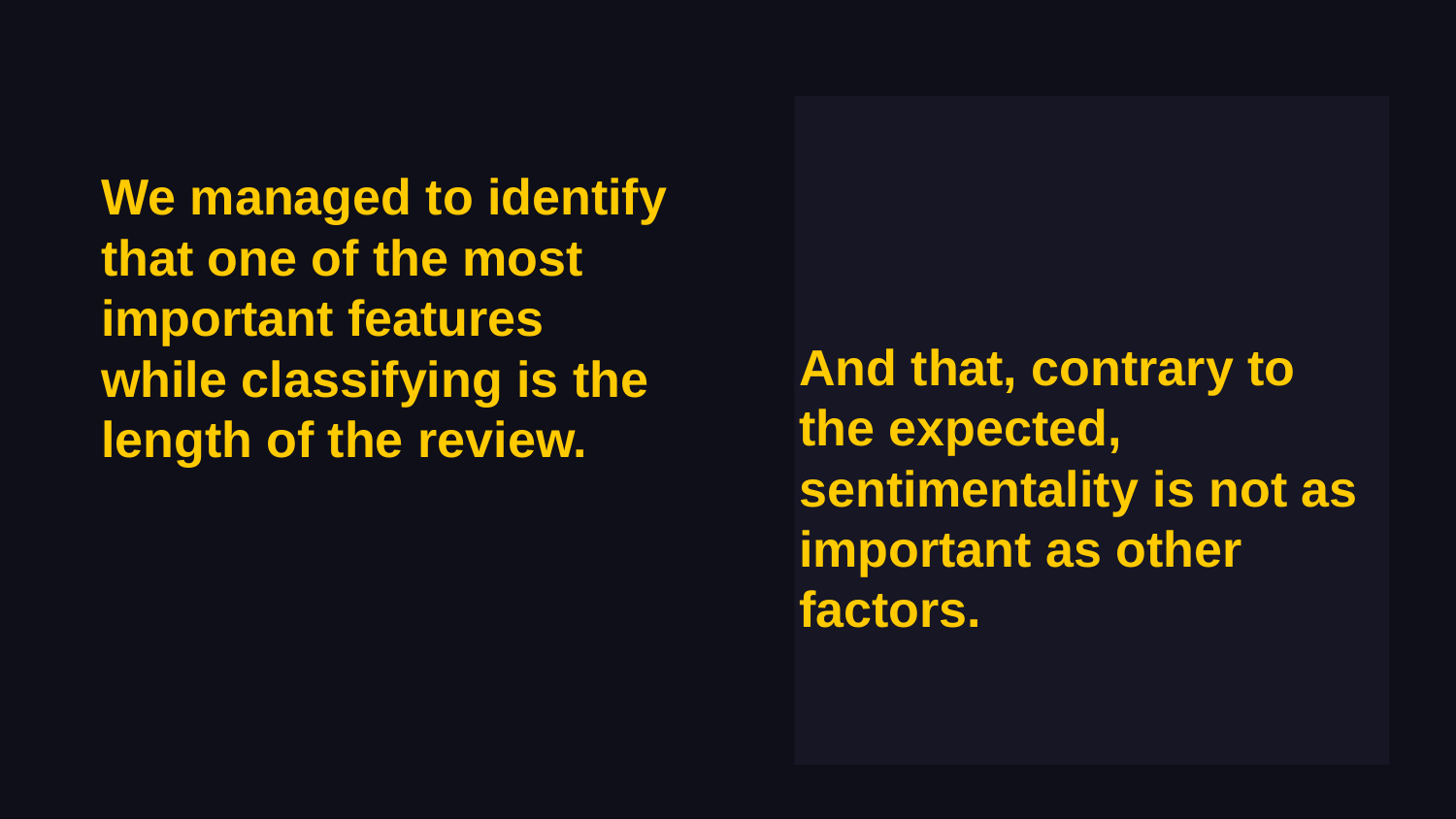

# We managed to identify that one of the most important features while classifying is the length of the review.
And that, contrary to the expected, sentimentality is not as important as other factors.